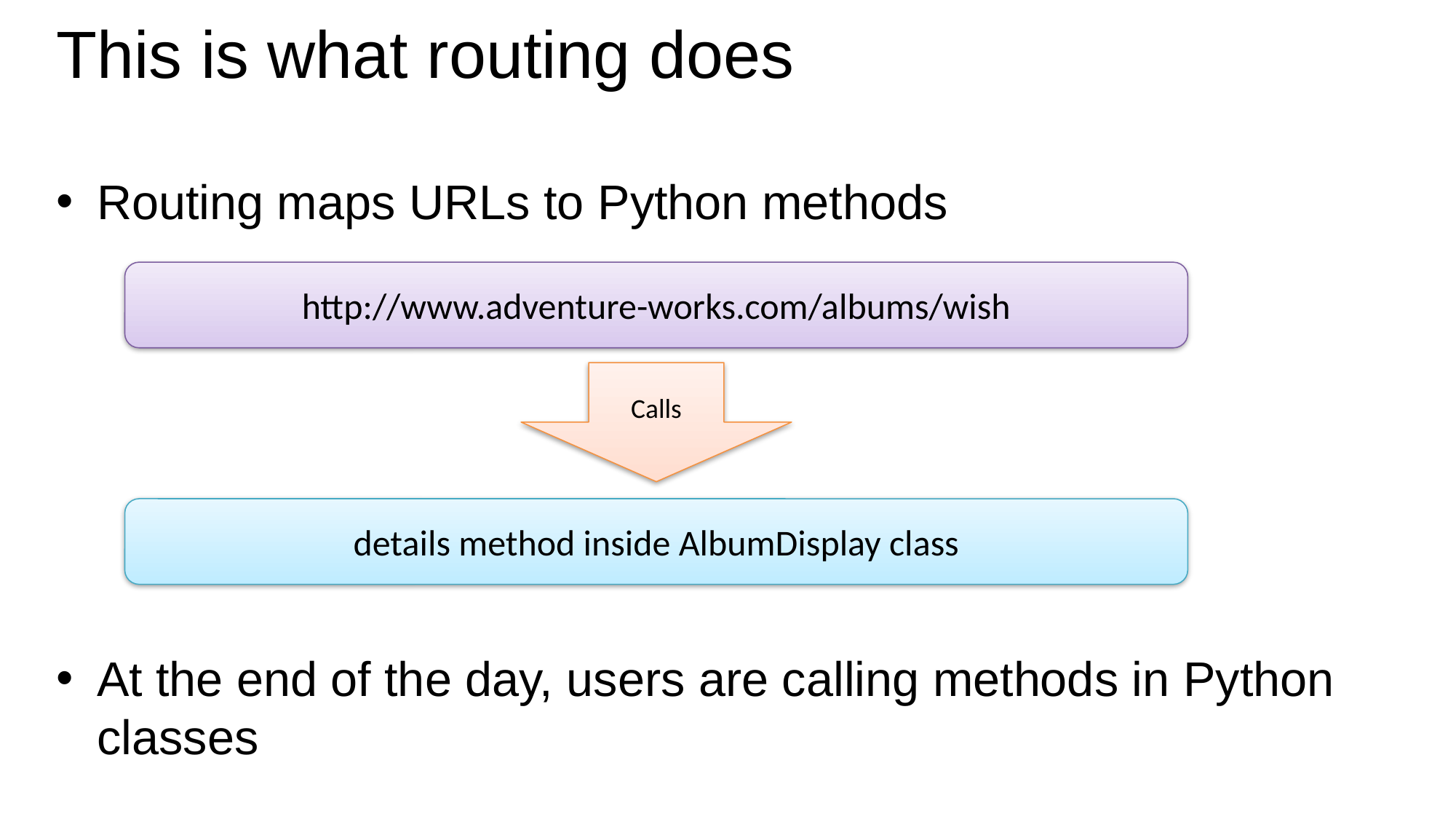

# This is what routing does
Routing maps URLs to Python methods

At the end of the day, users are calling methods in Python classes
http://www.adventure-works.com/albums/wish
Calls
details method inside AlbumDisplay class